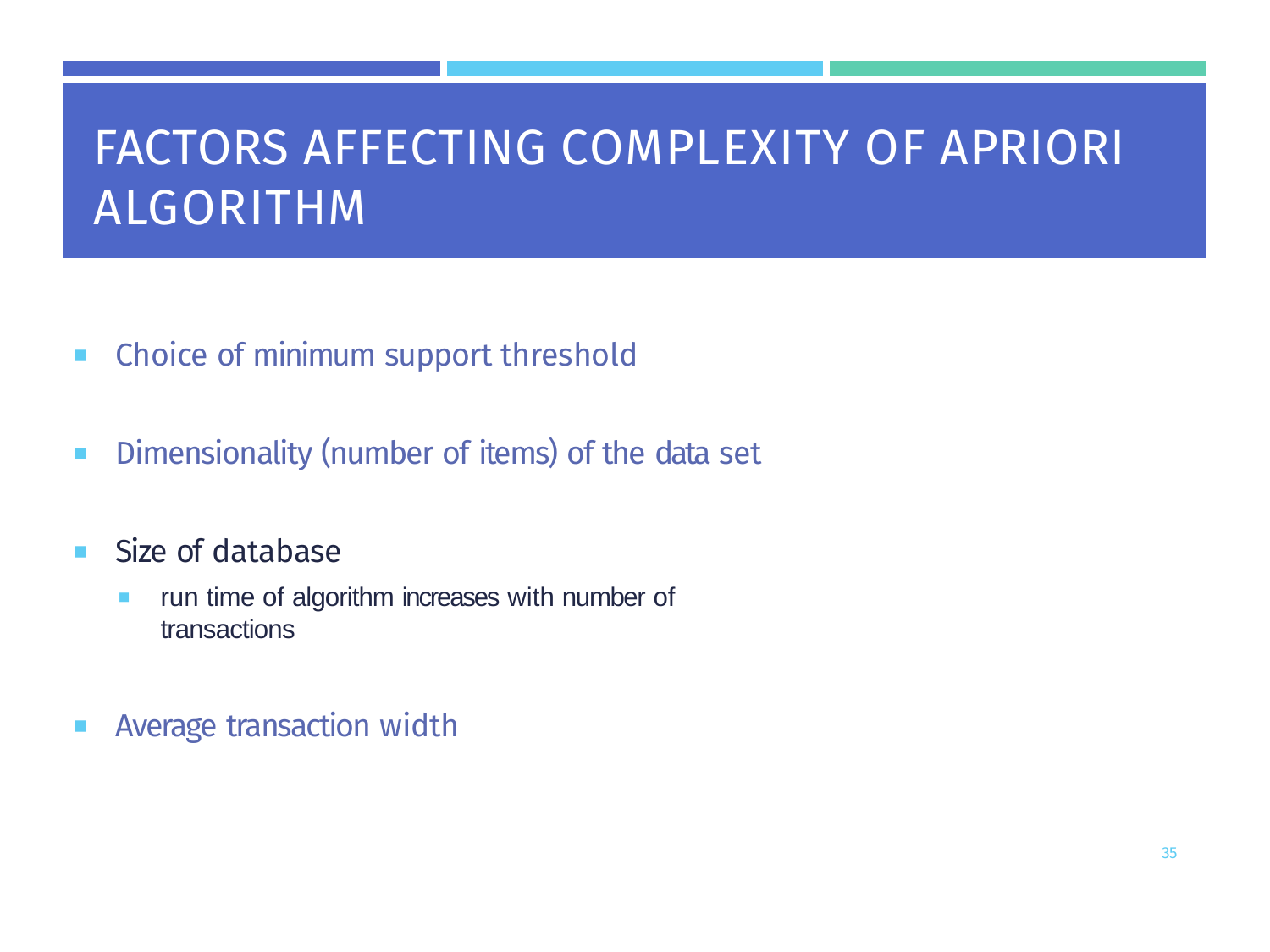

|  |  |  |
| --- | --- | --- |
| FACTORS AFFECTING COMPLEXITY OF APRIORI ALGORITHM |  |  |
Choice of minimum support threshold

Dimensionality (number of items) of the data set

Size of database
run time of algorithm increases with number of transactions

Average transaction width
35